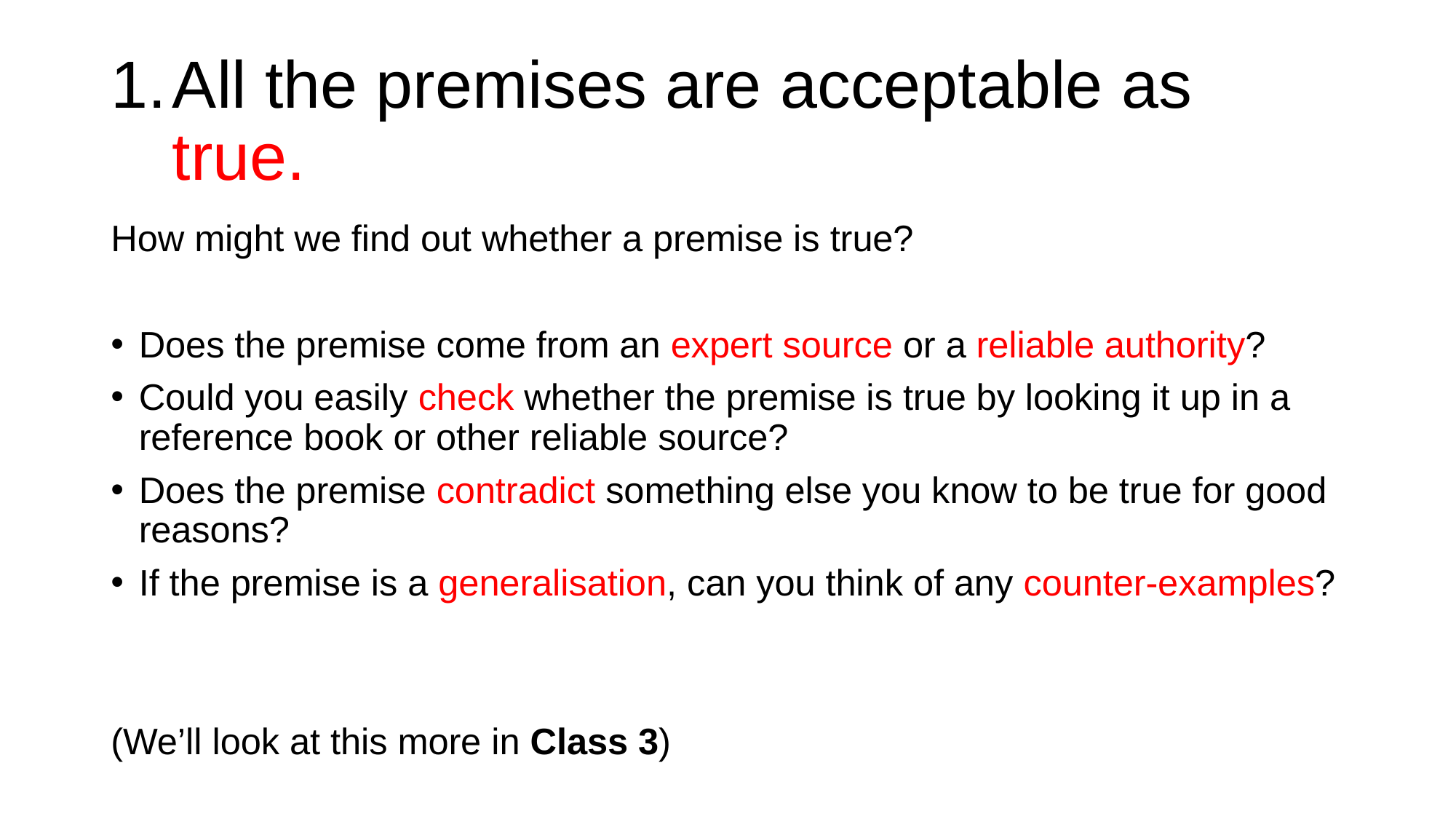

# All the premises are acceptable as true.
How might we find out whether a premise is true?

Does the premise come from an expert source or a reliable authority?
Could you easily check whether the premise is true by looking it up in a reference book or other reliable source?
Does the premise contradict something else you know to be true for good reasons?
If the premise is a generalisation, can you think of any counter-examples?

(We’ll look at this more in Class 3)